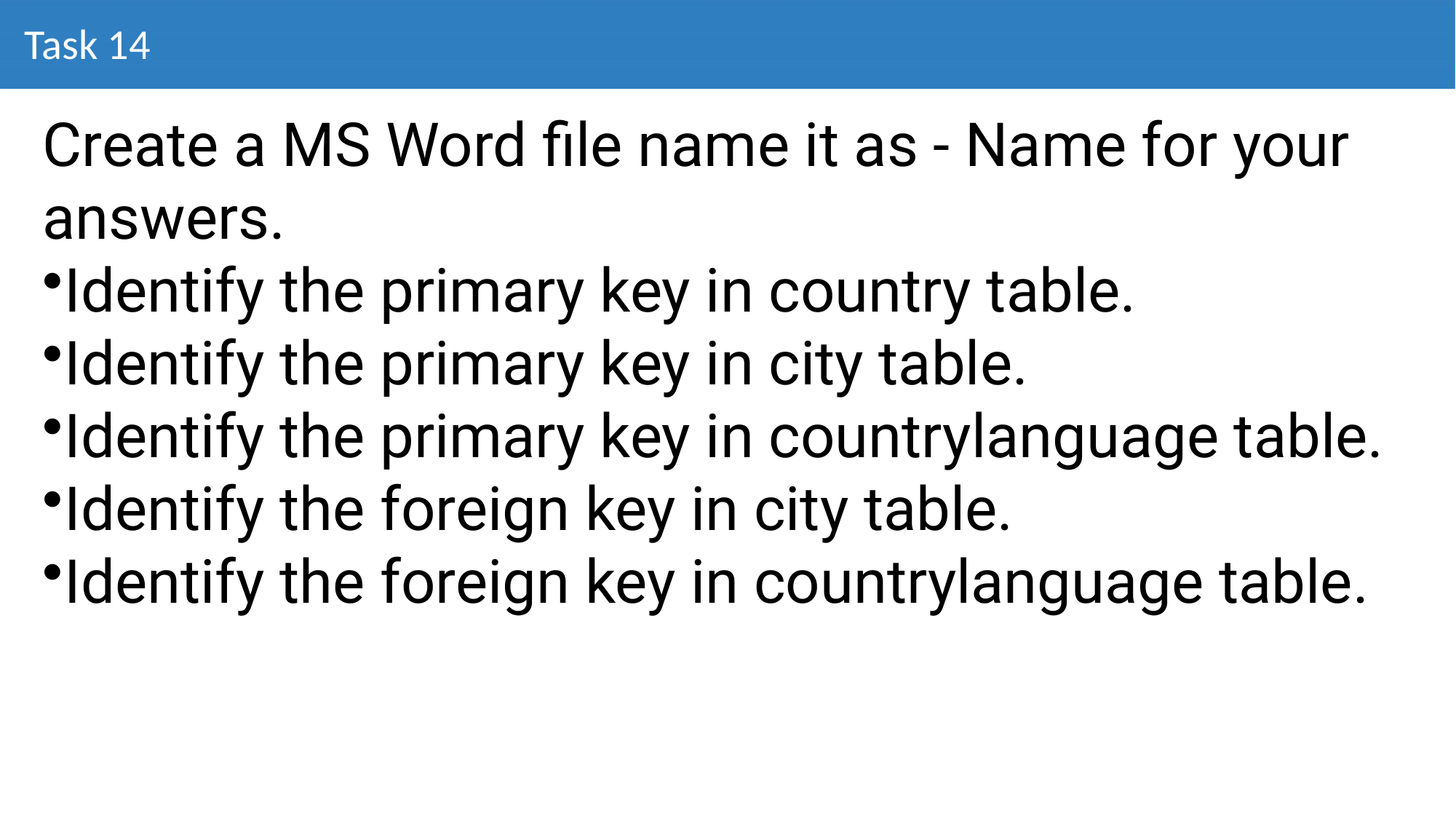

# Task 14
Create a MS Word file name it as - Name for your answers.
Identify the primary key in country table.
Identify the primary key in city table.
Identify the primary key in countrylanguage table.
Identify the foreign key in city table.
Identify the foreign key in countrylanguage table.